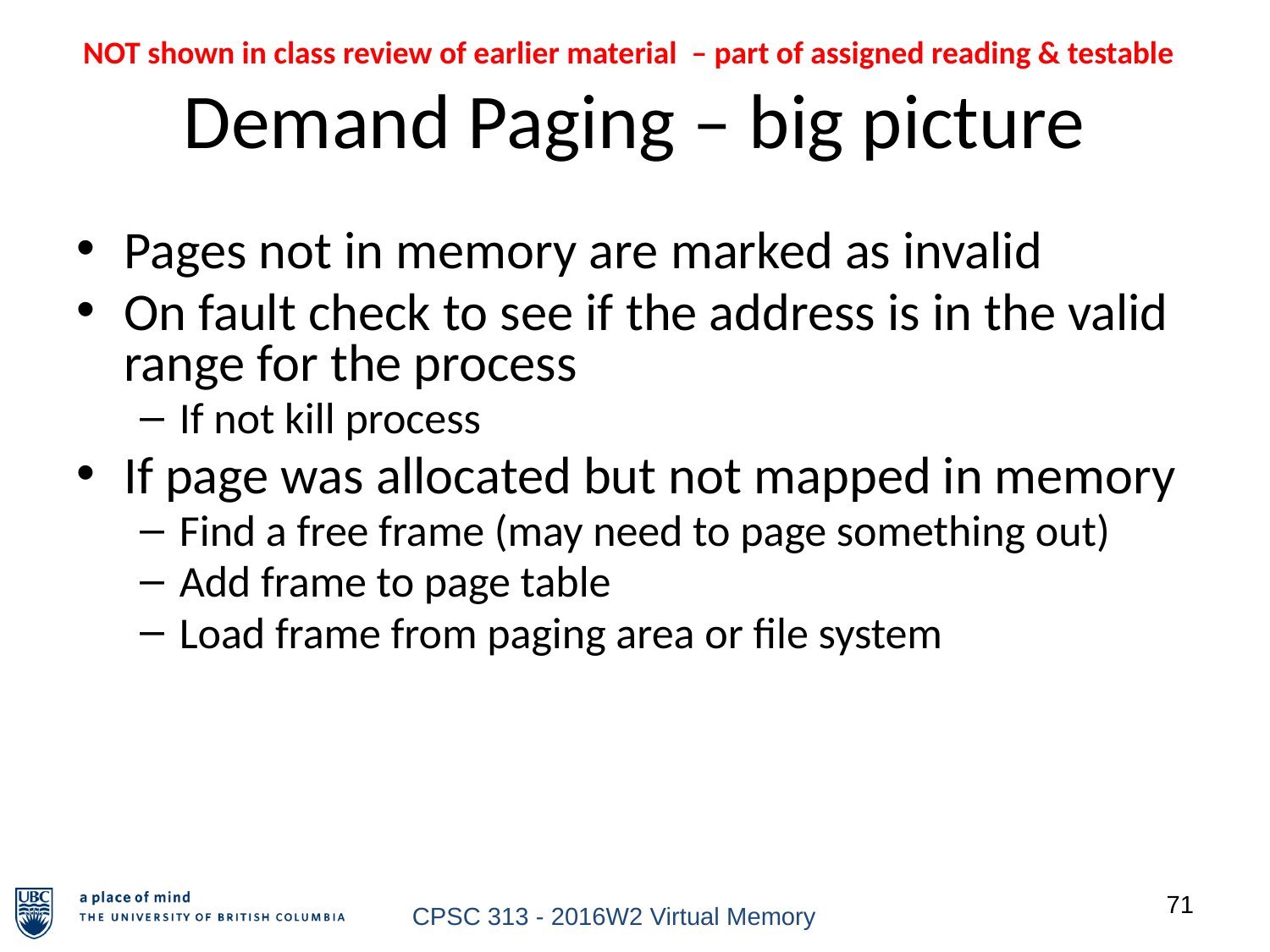

Demand Paging – big picture
Pages not in memory are marked as invalid
On fault check to see if the address is in the valid range for the process
If not kill process
If page was allocated but not mapped in memory
Find a free frame (may need to page something out)
Add frame to page table
Load frame from paging area or file system
NOT shown in class review of earlier material  – part of assigned reading & testable
71